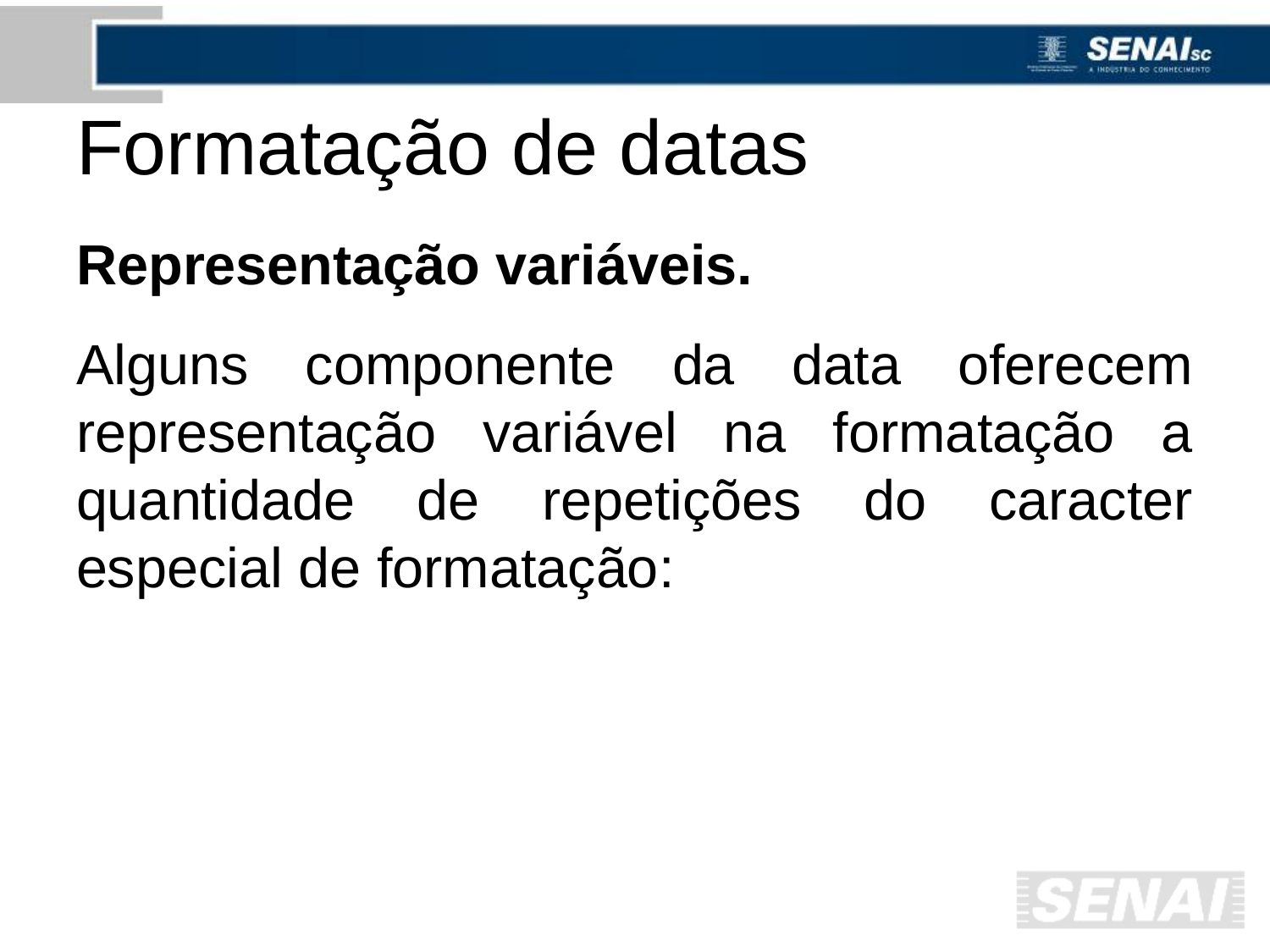

# Formatação de datas
Representação variáveis.
Alguns componente da data oferecem representação variável na formatação a quantidade de repetições do caracter especial de formatação: